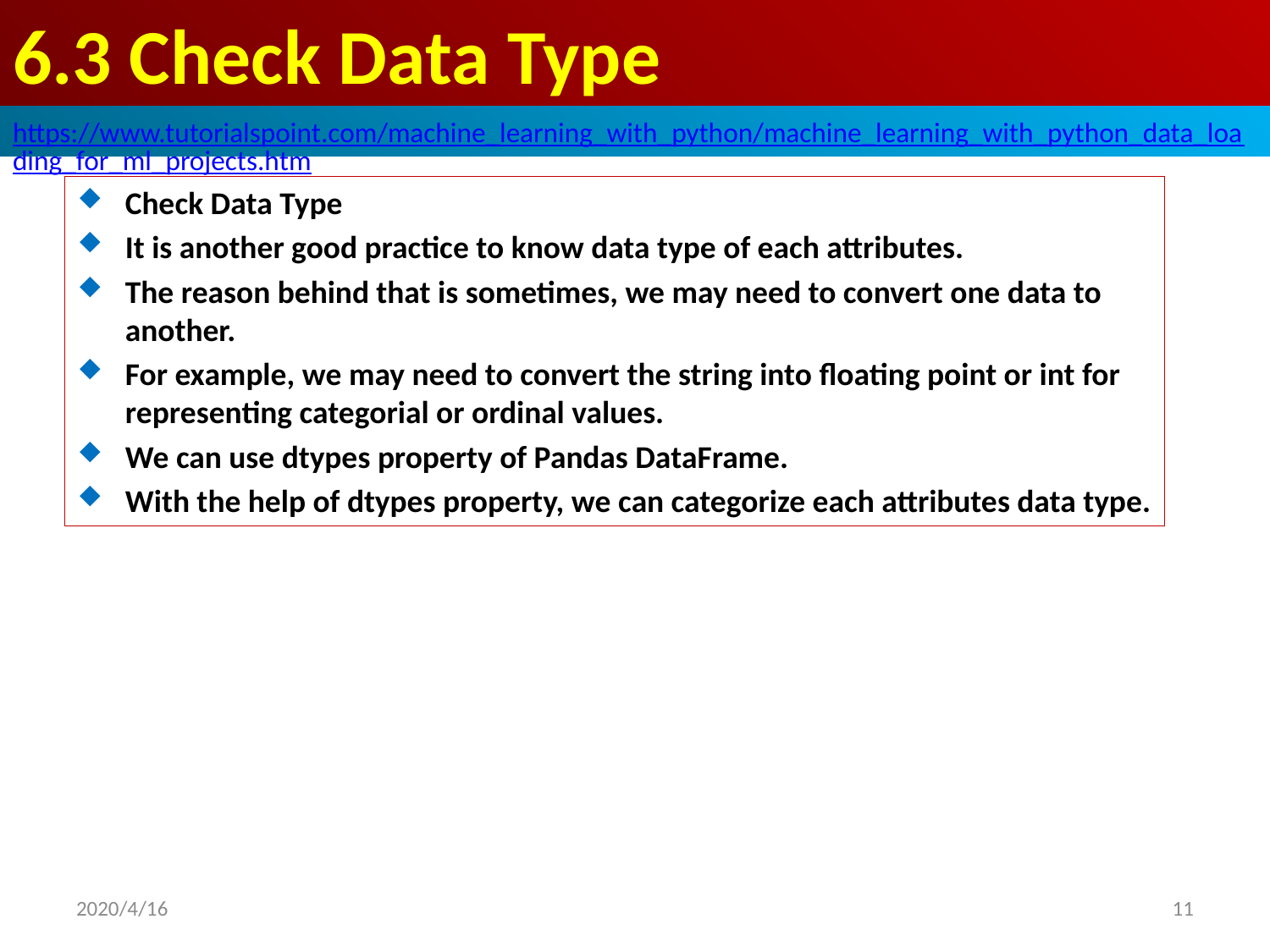

# 6.3 Check Data Type
https://www.tutorialspoint.com/machine_learning_with_python/machine_learning_with_python_data_loading_for_ml_projects.htm
Check Data Type
It is another good practice to know data type of each attributes.
The reason behind that is sometimes, we may need to convert one data to another.
For example, we may need to convert the string into floating point or int for representing categorial or ordinal values.
We can use dtypes property of Pandas DataFrame.
With the help of dtypes property, we can categorize each attributes data type.
2020/4/16
11